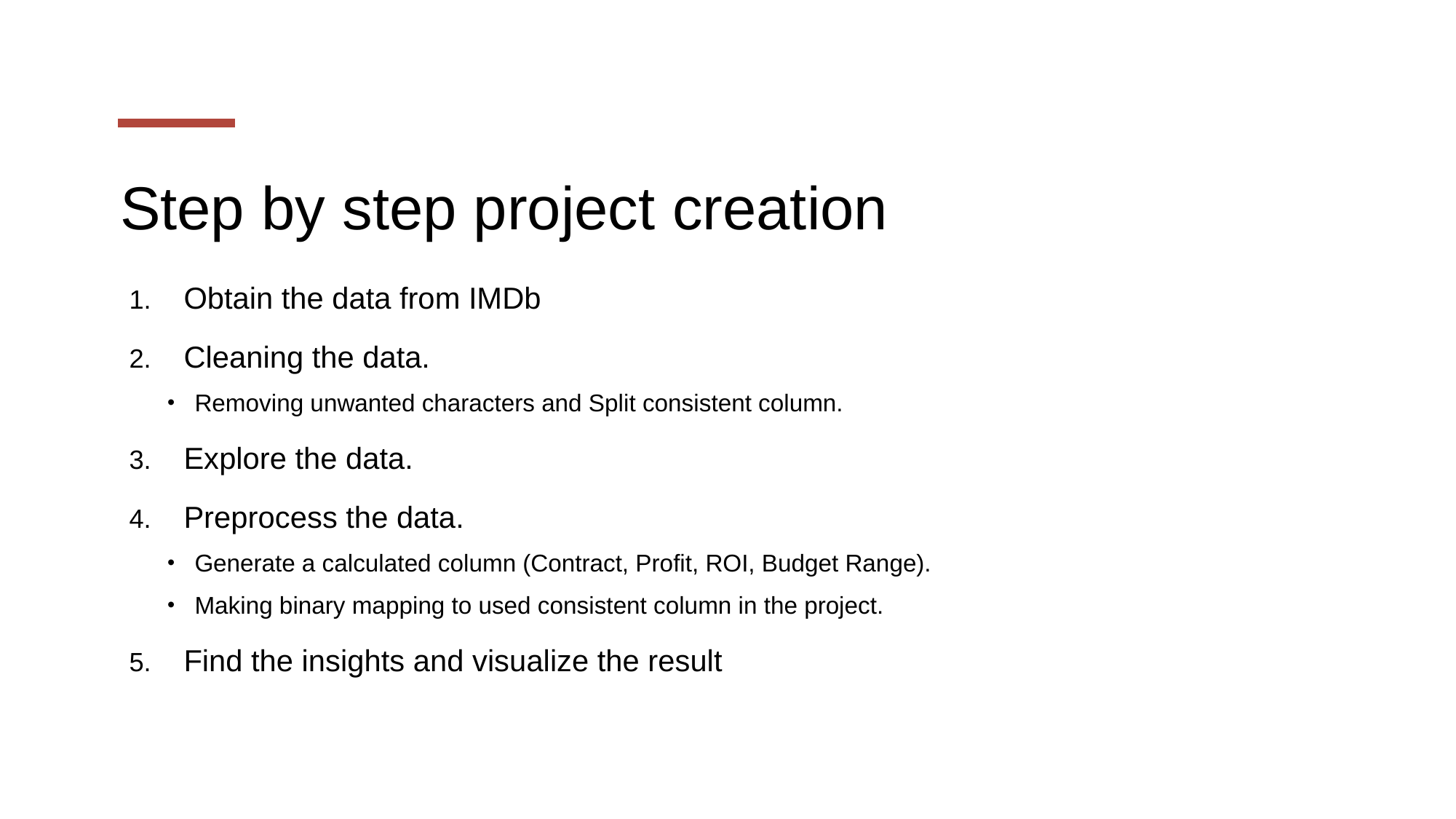

Step by step project creation
Obtain the data from IMDb
Cleaning the data.
Removing unwanted characters and Split consistent column.
Explore the data.
Preprocess the data.
Generate a calculated column (Contract, Profit, ROI, Budget Range).
Making binary mapping to used consistent column in the project.
Find the insights and visualize the result